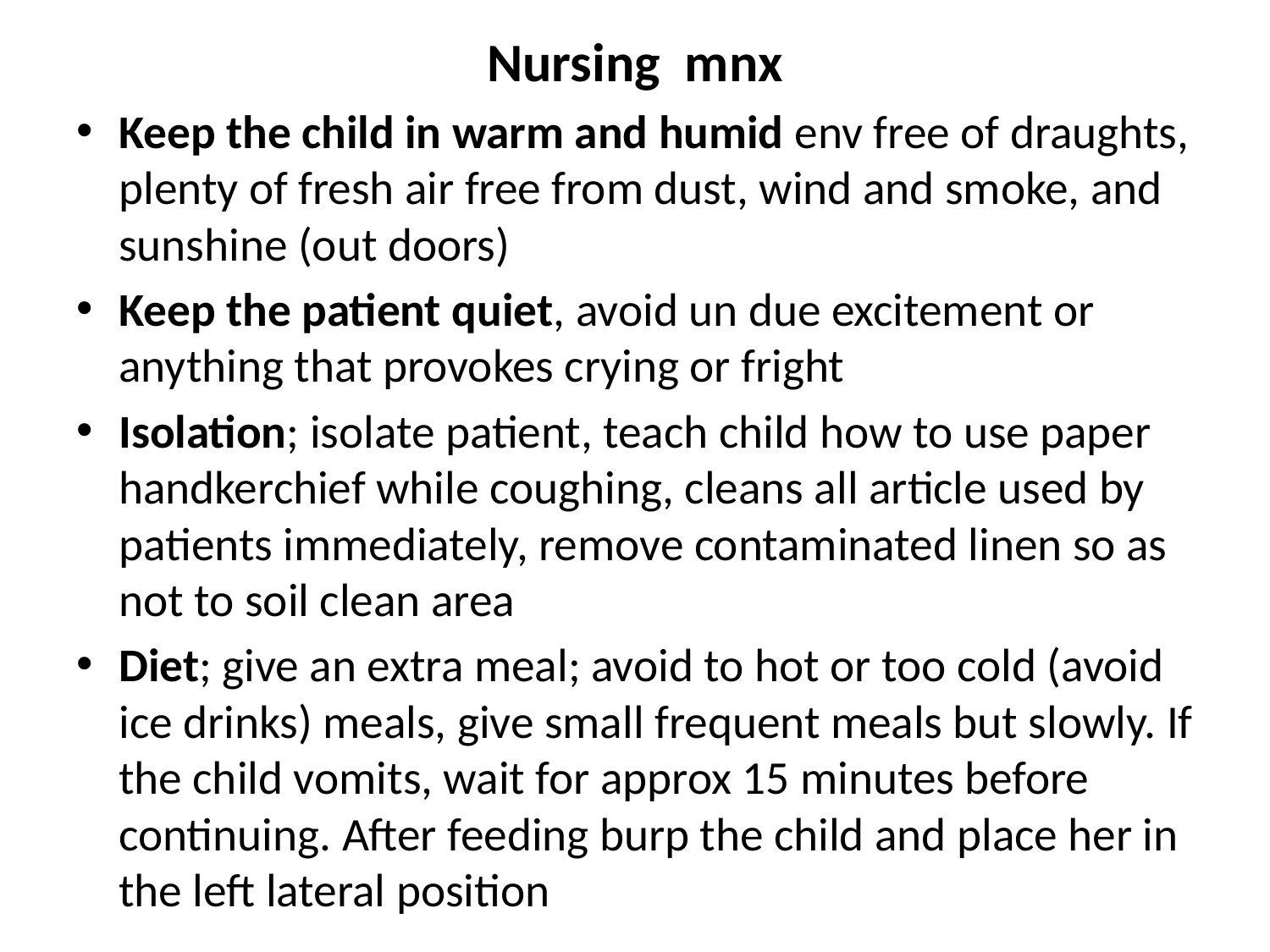

# Nursing  mnx
Keep the child in warm and humid env free of draughts, plenty of fresh air free from dust, wind and smoke, and sunshine (out doors)
Keep the patient quiet, avoid un due excitement or anything that provokes crying or fright
Isolation; isolate patient, teach child how to use paper handkerchief while coughing, cleans all article used by patients immediately, remove contaminated linen so as not to soil clean area
Diet; give an extra meal; avoid to hot or too cold (avoid ice drinks) meals, give small frequent meals but slowly. If the child vomits, wait for approx 15 minutes before continuing. After feeding burp the child and place her in the left lateral position